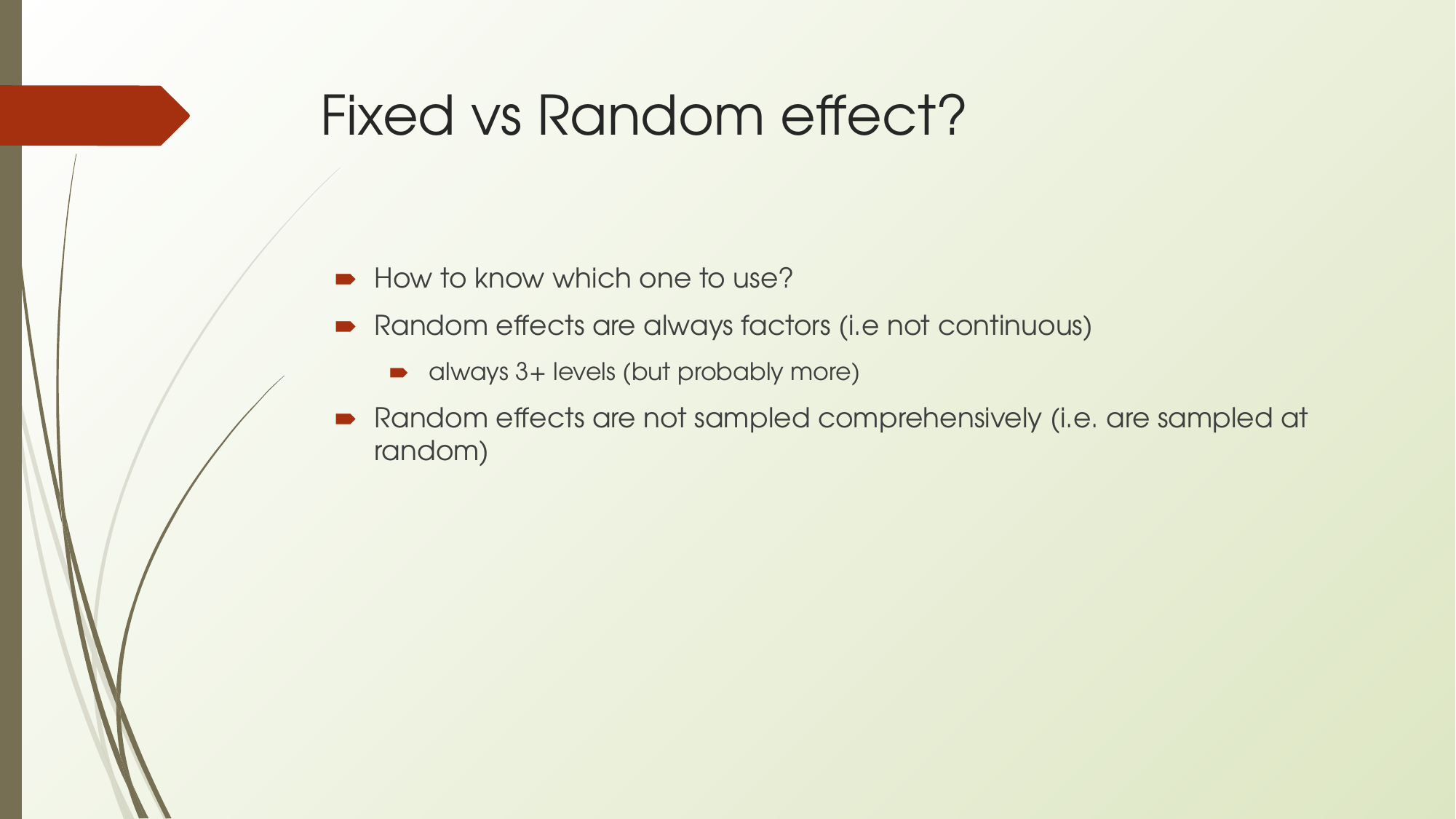

# Fixed vs Random effect?
How to know which one to use?
Random effects are always factors (i.e not continuous)
always 3+ levels (but probably more)
Random effects are not sampled comprehensively (i.e. are sampled at random)